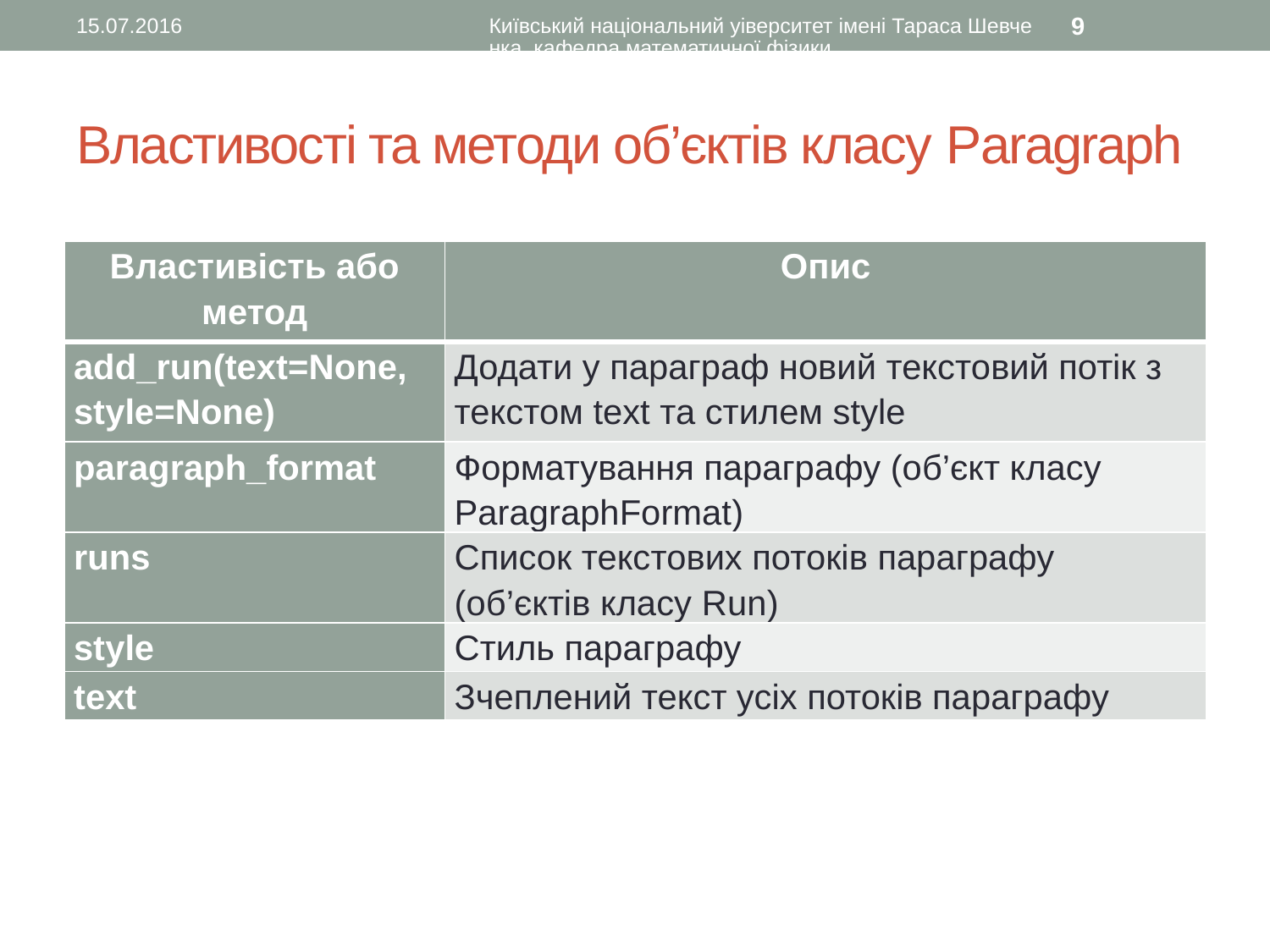

15.07.2016
Київський національний уіверситет імені Тараса Шевченка, кафедра математичної фізики
9
# Властивості та методи об’єктів класу Paragraph
| Властивість або метод | Опис |
| --- | --- |
| add\_run(text=None, style=None) | Додати у параграф новий текстовий потік з текстом text та стилем style |
| paragraph\_format | Форматування параграфу (об’єкт класу ParagraphFormat) |
| runs | Список текстових потоків параграфу (об’єктів класу Run) |
| style | Стиль параграфу |
| text | Зчеплений текст усіх потоків параграфу |